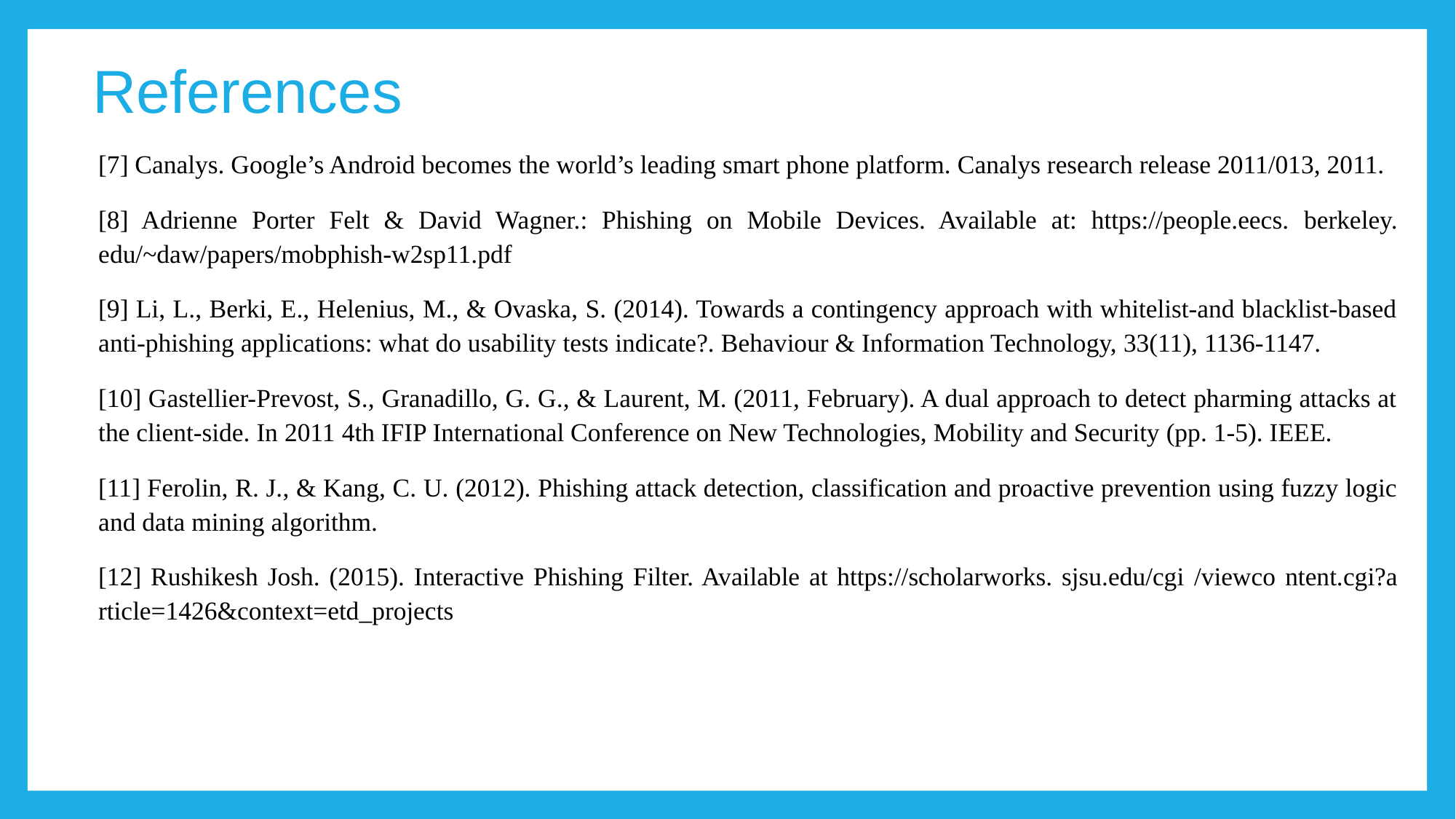

# References
[7] Canalys. Google’s Android becomes the world’s leading smart phone platform. Canalys research release 2011/013, 2011.
[8] Adrienne Porter Felt & David Wagner.: Phishing on Mobile Devices. Available at: https://people.eecs. berkeley. edu/~daw/papers/mobphish-w2sp11.pdf
[9] Li, L., Berki, E., Helenius, M., & Ovaska, S. (2014). Towards a contingency approach with whitelist-and blacklist-based anti-phishing applications: what do usability tests indicate?. Behaviour & Information Technology, 33(11), 1136-1147.
[10] Gastellier-Prevost, S., Granadillo, G. G., & Laurent, M. (2011, February). A dual approach to detect pharming attacks at the client-side. In 2011 4th IFIP International Conference on New Technologies, Mobility and Security (pp. 1-5). IEEE.
[11] Ferolin, R. J., & Kang, C. U. (2012). Phishing attack detection, classification and proactive prevention using fuzzy logic and data mining algorithm.
[12] Rushikesh Josh. (2015). Interactive Phishing Filter. Available at https://scholarworks. sjsu.edu/cgi /viewco ntent.cgi?a rticle=1426&context=etd_projects